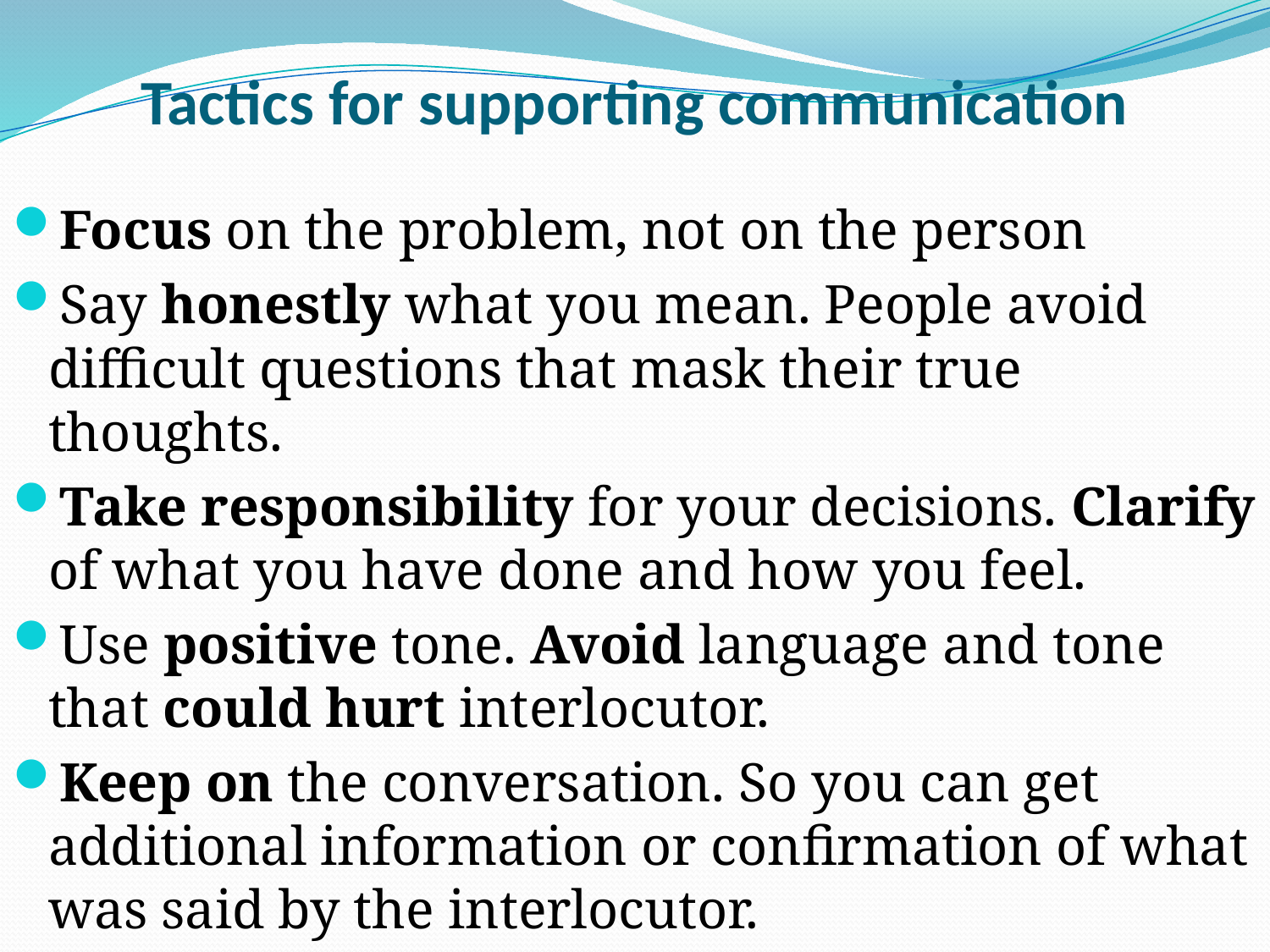

# Tactics for supporting communication
Focus on the problem, not on the person
Say honestly what you mean. People avoid difficult questions that mask their true thoughts.
Take responsibility for your decisions. Clarify of what you have done and how you feel.
Use positive tone. Avoid language and tone that could hurt interlocutor.
Keep on the conversation. So you can get additional information or confirmation of what was said by the interlocutor.